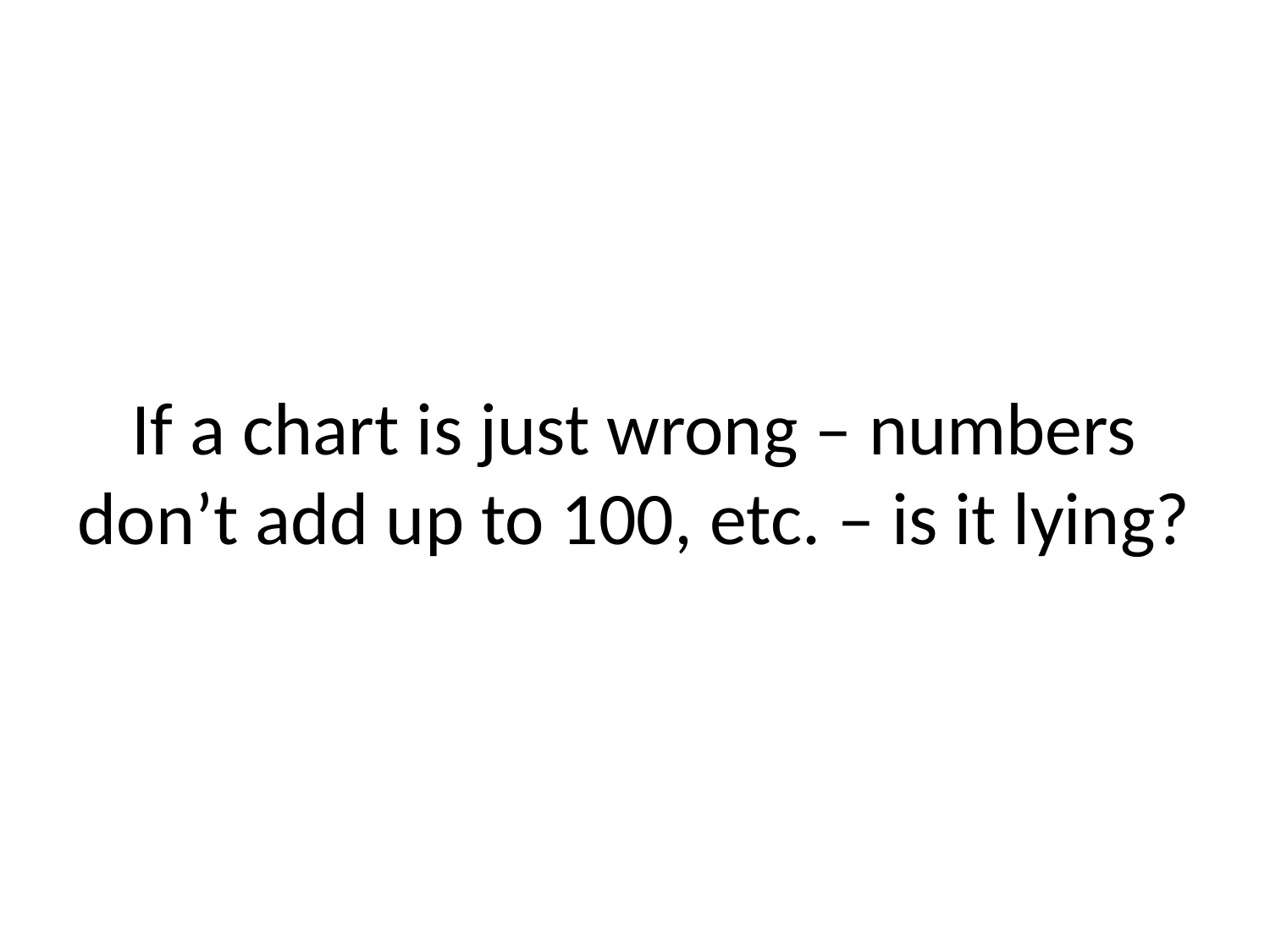

# If a chart is just wrong – numbers don’t add up to 100, etc. – is it lying?